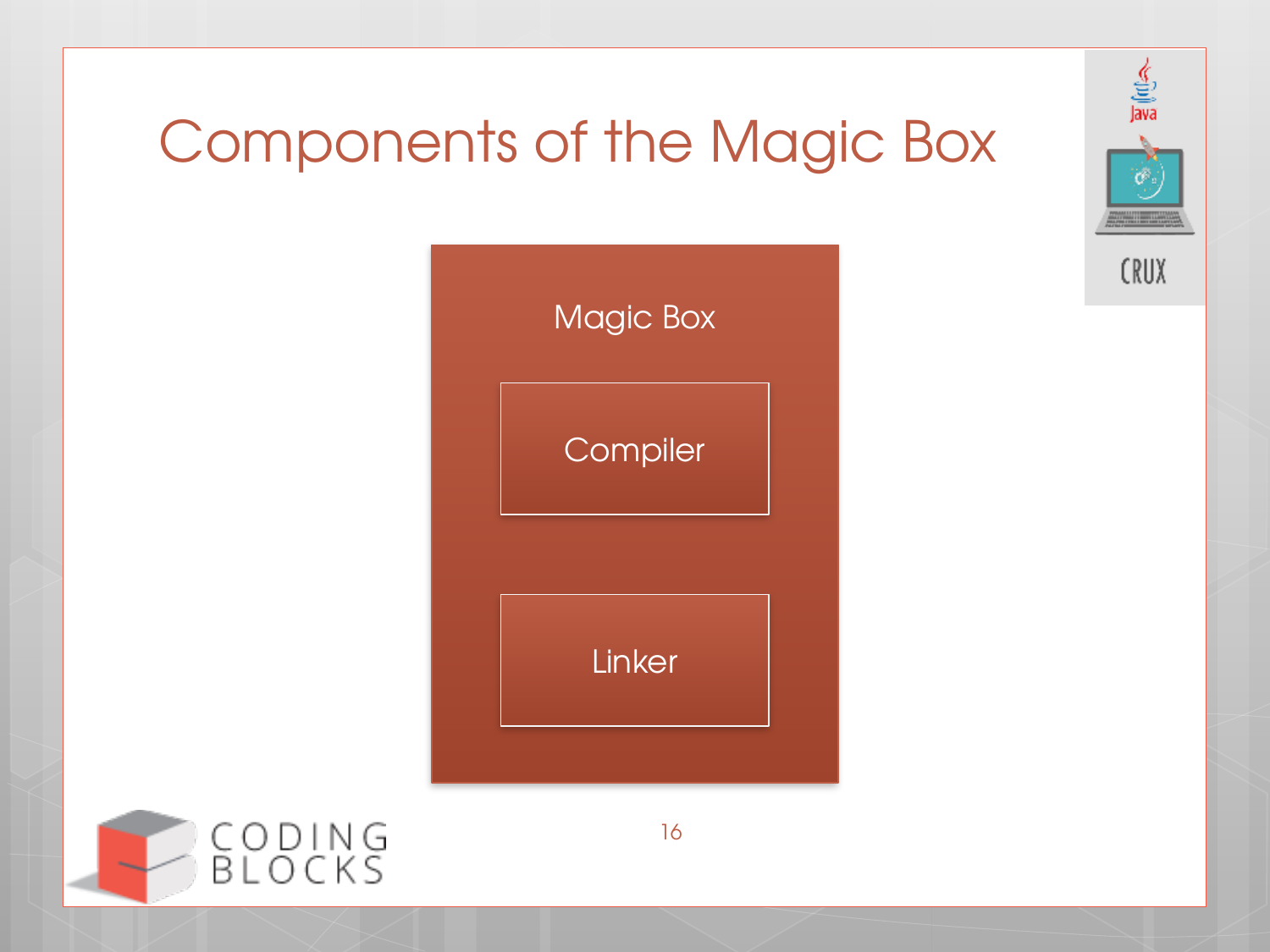

# Components of the Magic Box

Magic Box
Compiler
Linker
16